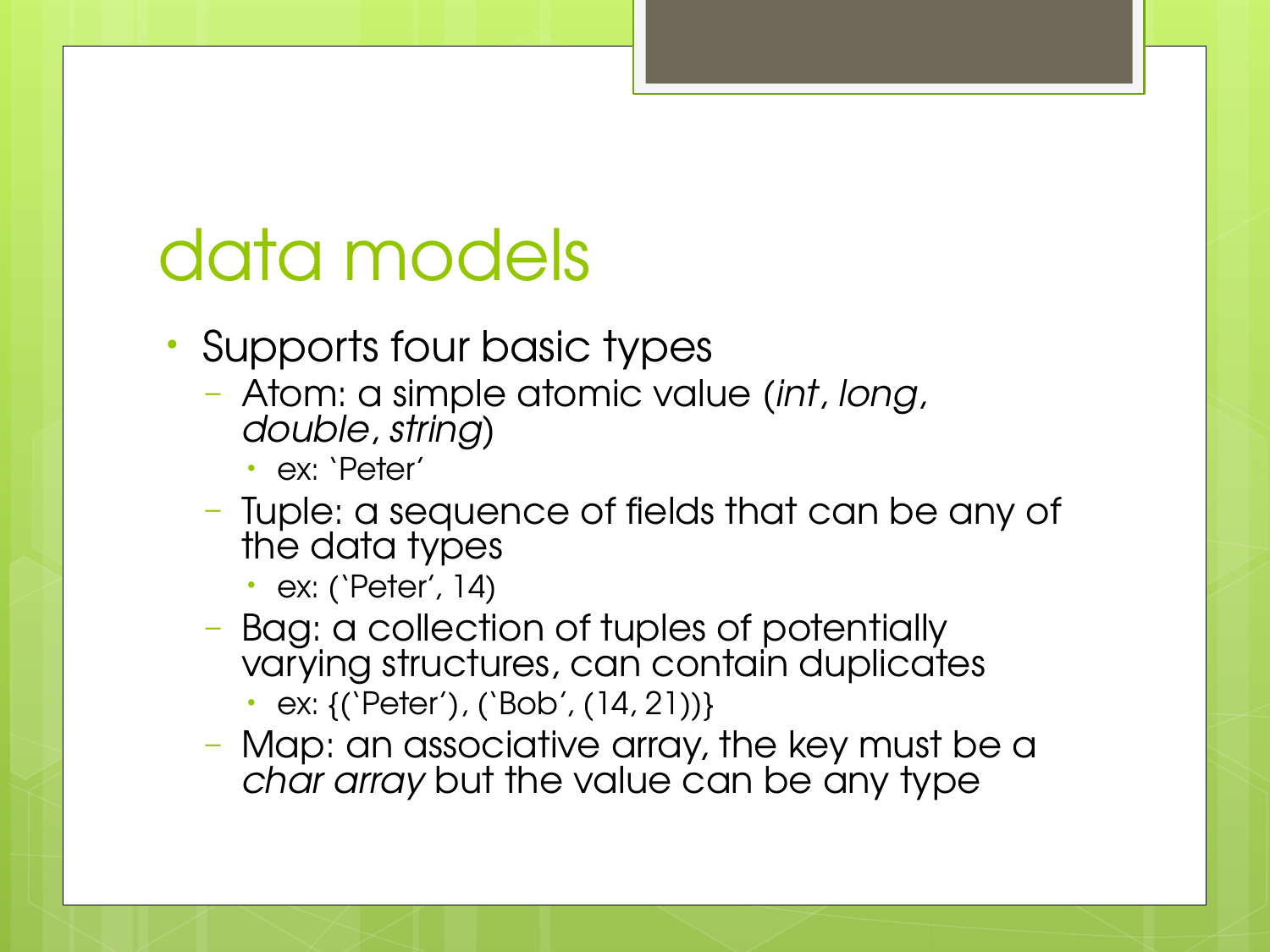

# data models
Supports four basic types
Atom: a simple atomic value (int, long, double, string)
ex: ‘Peter’
Tuple: a sequence of fields that can be any of the data types
ex: (‘Peter’, 14)
Bag: a collection of tuples of potentially varying structures, can contain duplicates
ex: {(‘Peter’), (‘Bob’, (14, 21))}
Map: an associative array, the key must be a char array but the value can be any type